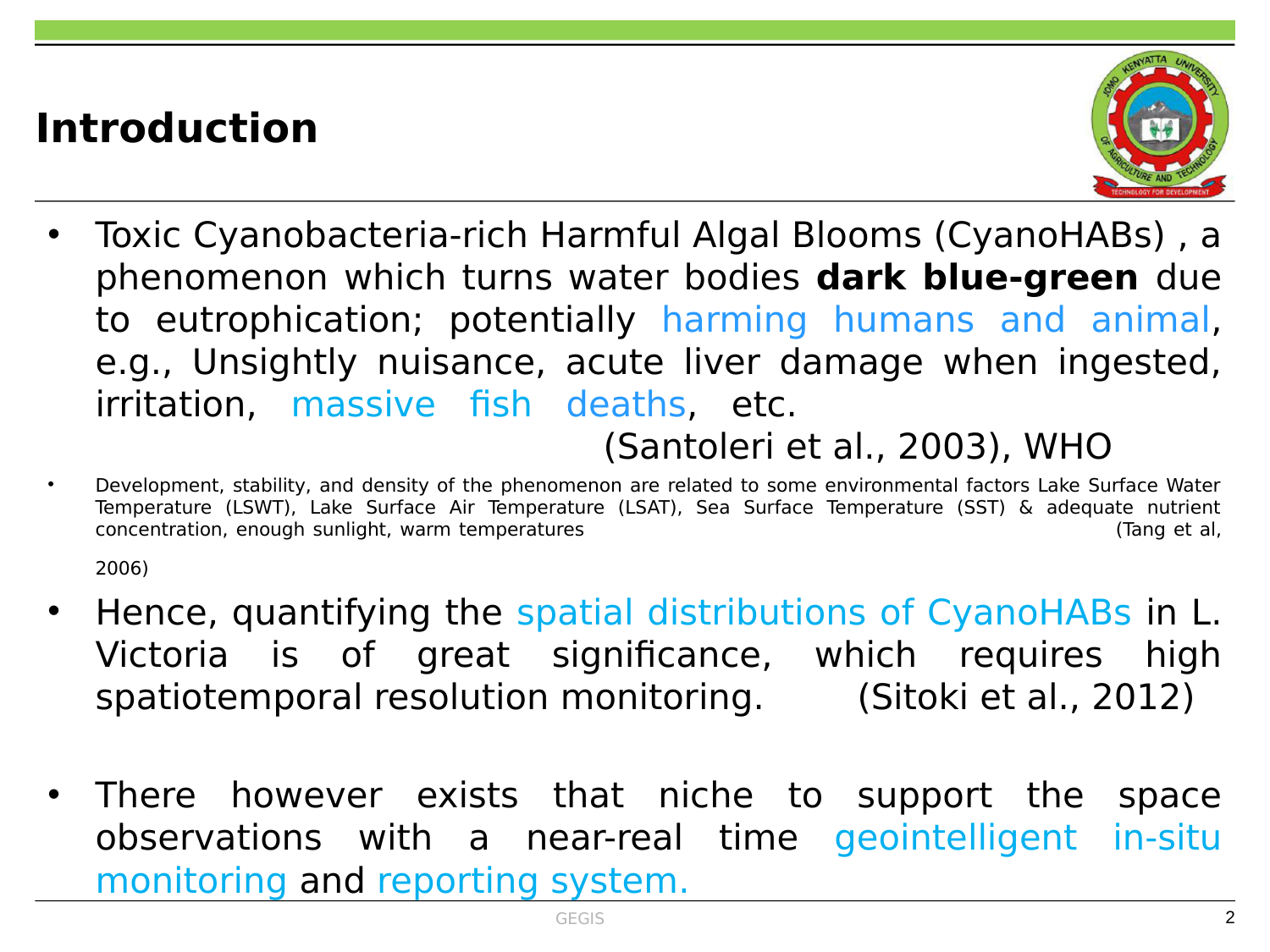

# Introduction
Toxic Cyanobacteria-rich Harmful Algal Blooms (CyanoHABs) , a phenomenon which turns water bodies dark blue-green due to eutrophication; potentially harming humans and animal, e.g., Unsightly nuisance, acute liver damage when ingested, irritation, massive fish deaths, etc. 								(Santoleri et al., 2003), WHO
Development, stability, and density of the phenomenon are related to some environmental factors Lake Surface Water Temperature (LSWT), Lake Surface Air Temperature (LSAT), Sea Surface Temperature (SST) & adequate nutrient concentration, enough sunlight, warm temperatures              			             (Tang et al, 2006)
Hence, quantifying the spatial distributions of CyanoHABs in L. Victoria is of great significance, which requires high spatiotemporal resolution monitoring.	(Sitoki et al., 2012)

There however exists that niche to support the space observations with a near-real time geointelligent in-situ monitoring and reporting system.